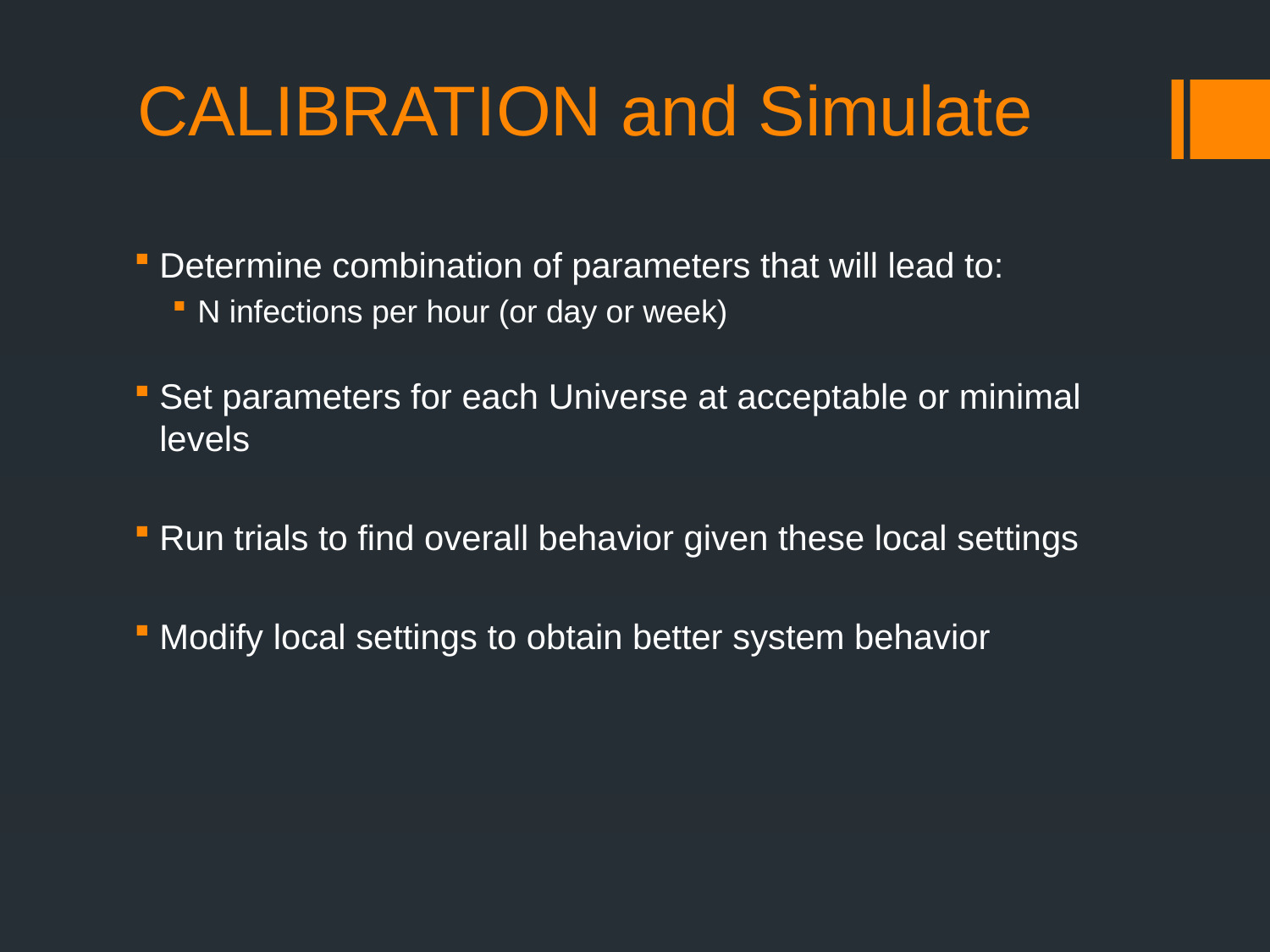

# CALIBRATION and Simulate
Determine combination of parameters that will lead to:
N infections per hour (or day or week)
Set parameters for each Universe at acceptable or minimal levels

Run trials to find overall behavior given these local settings

Modify local settings to obtain better system behavior